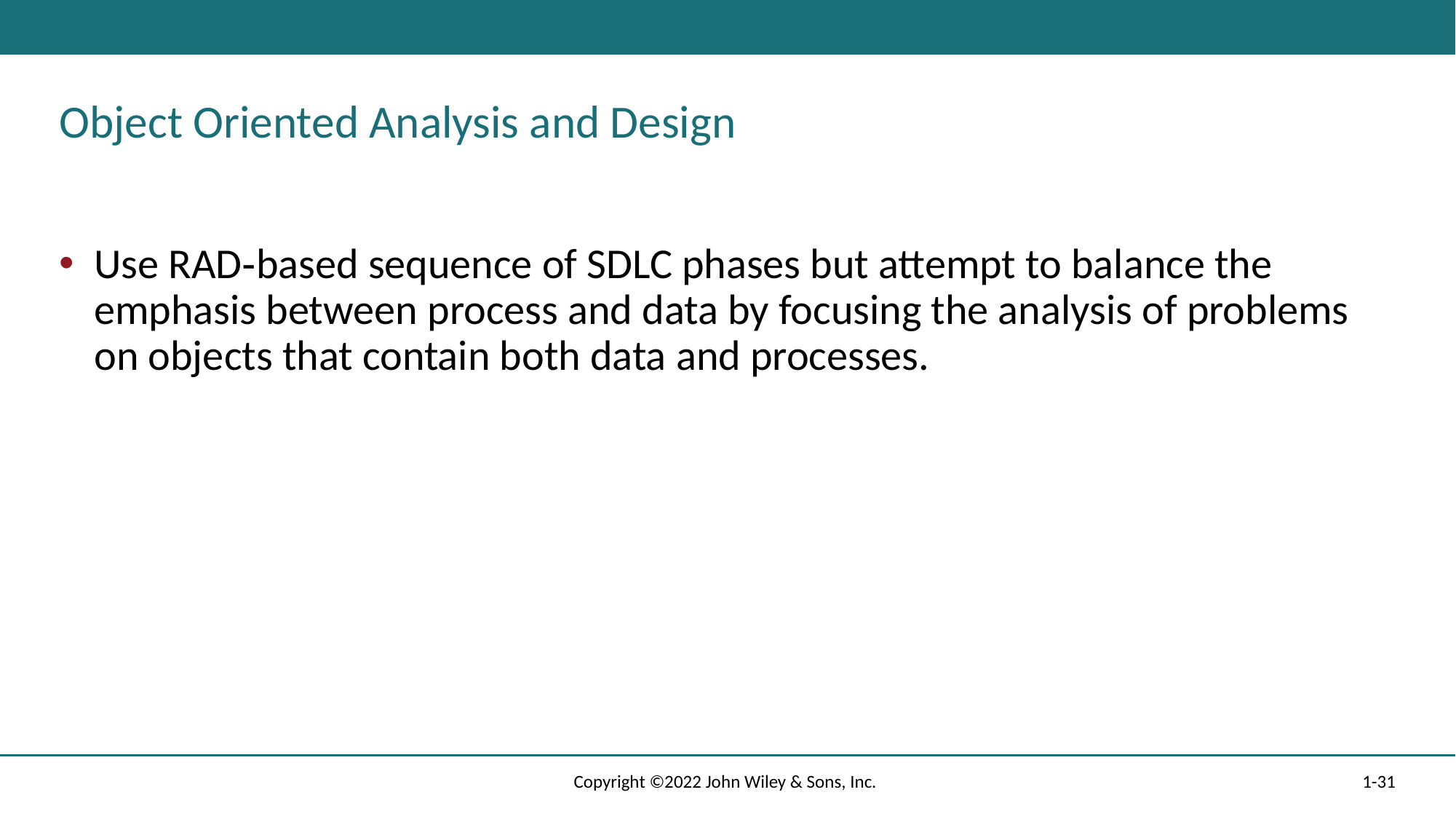

# Object Oriented Analysis and Design
Use RAD‐based sequence of SDLC phases but attempt to balance the emphasis between process and data by focusing the analysis of problems on objects that contain both data and processes.

Copyright ©2022 John Wiley & Sons, Inc.
1-31